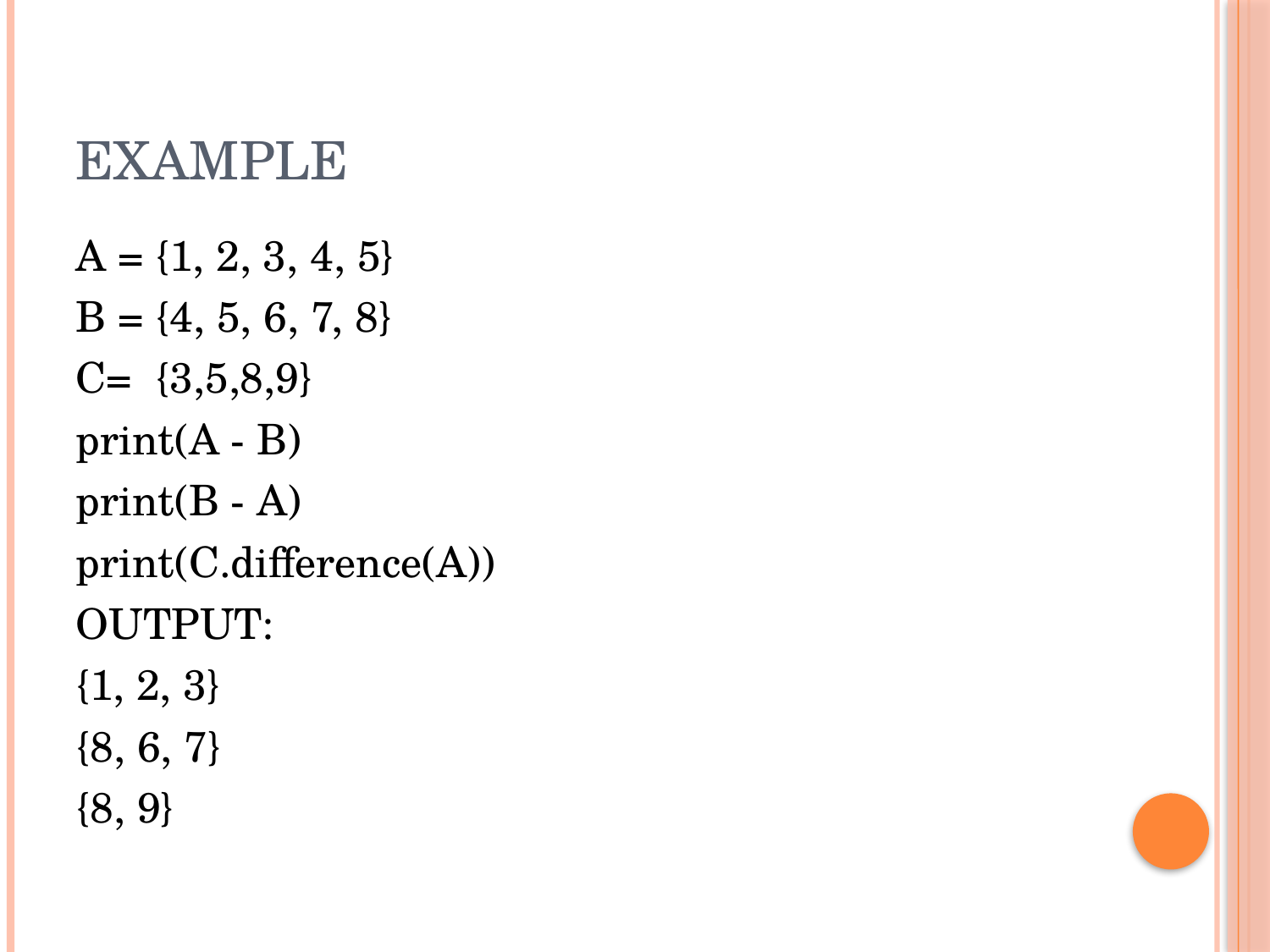

# EXAMPLE
A = {1, 2, 3, 4, 5}
B = {4, 5, 6, 7, 8}
C=  {3,5,8,9}
print(A - B)
print(B - A)
print(C.difference(A))
OUTPUT:
{1, 2, 3}
{8, 6, 7}
{8, 9}